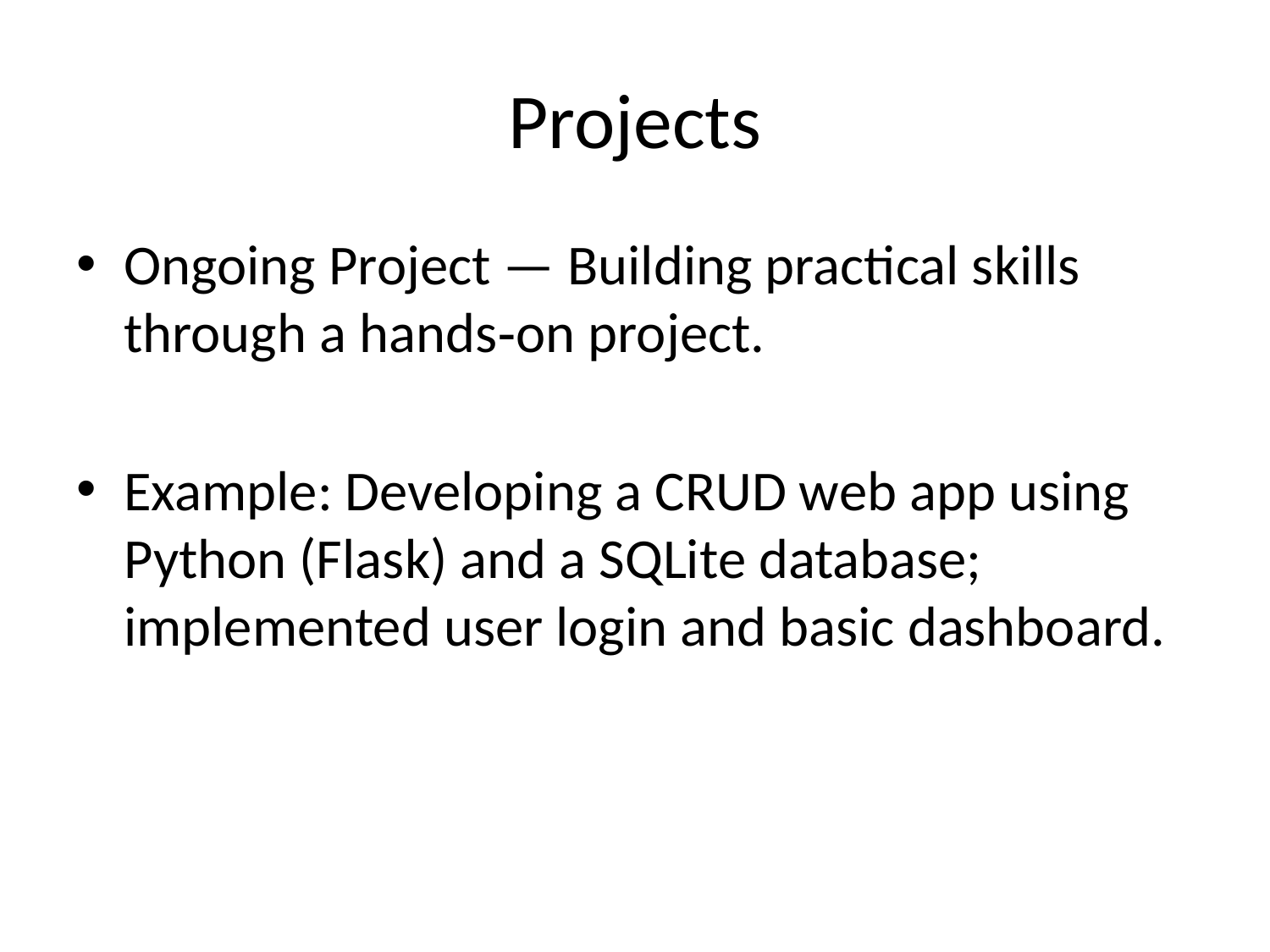

# Projects
Ongoing Project — Building practical skills through a hands‑on project.

Example: Developing a CRUD web app using Python (Flask) and a SQLite database; implemented user login and basic dashboard.